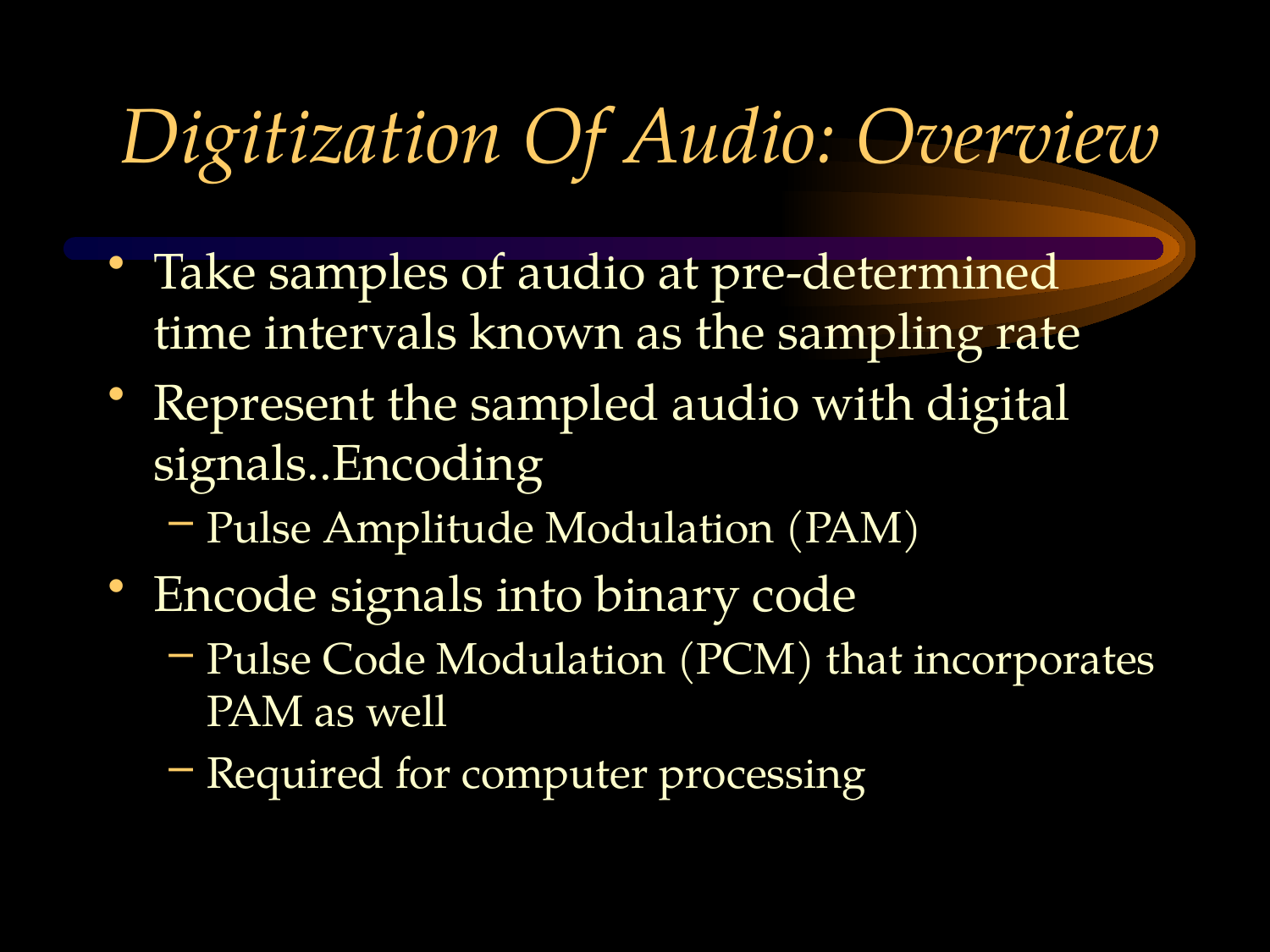

# Digitization Of Audio: Overview
Take samples of audio at pre-determined time intervals known as the sampling rate
Represent the sampled audio with digital signals..Encoding
Pulse Amplitude Modulation (PAM)
Encode signals into binary code
Pulse Code Modulation (PCM) that incorporates PAM as well
Required for computer processing